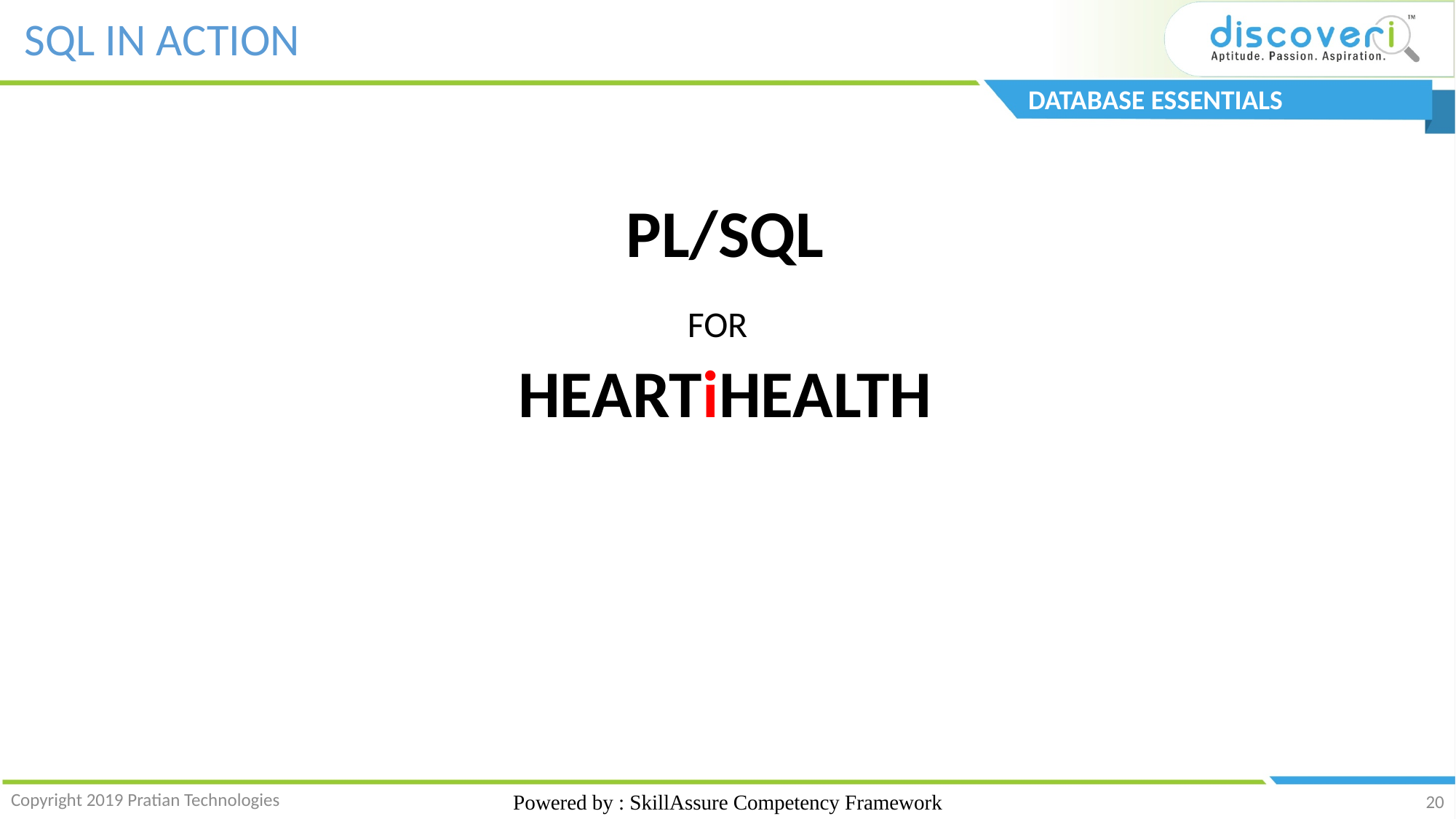

# SQL IN ACTION
DATABASE ESSENTIALS

PL/SQL
FOR
HEARTiHEALTH
Copyright 2019 Pratian Technologies
20
Powered by : SkillAssure Competency Framework